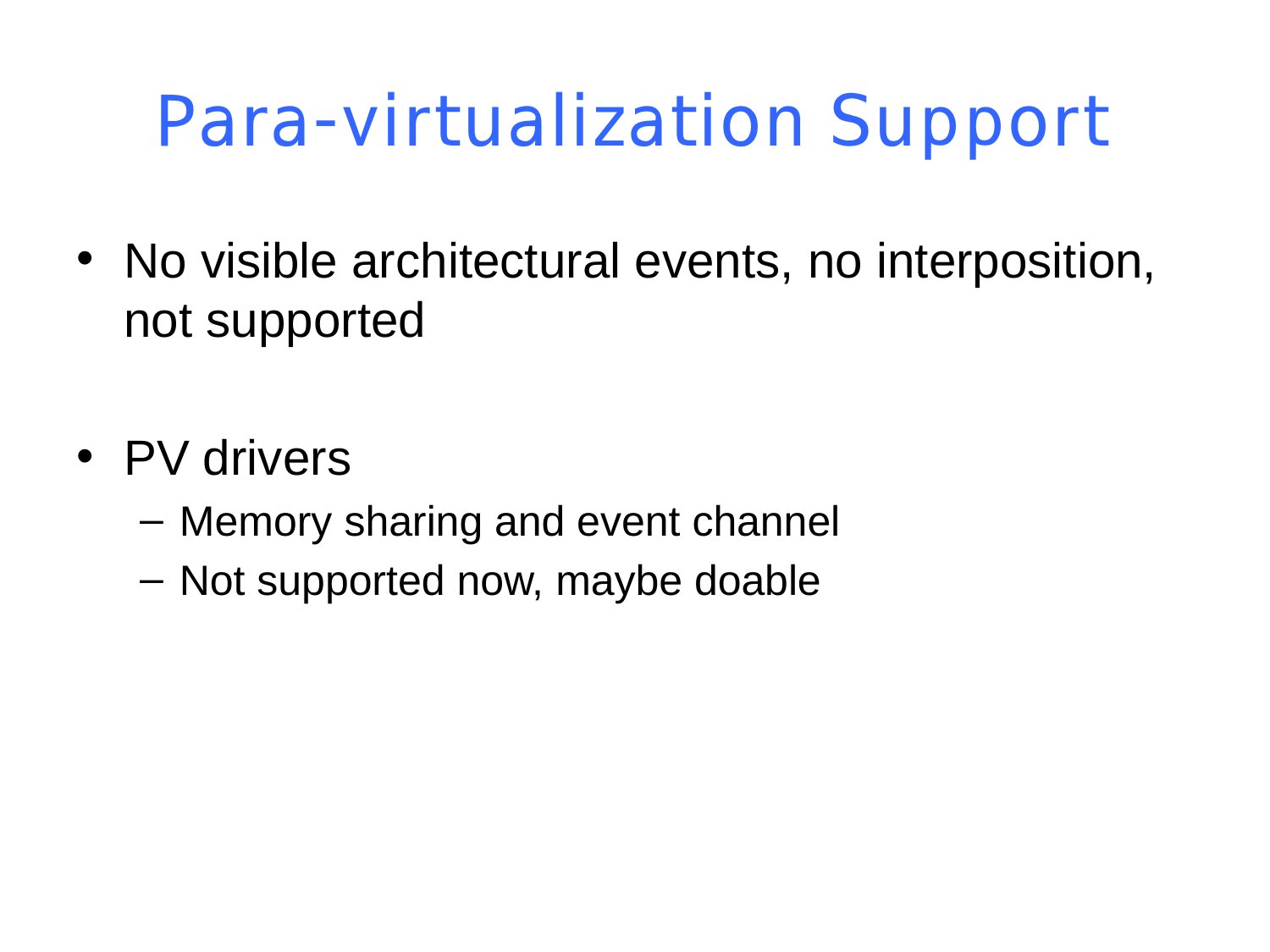

# Para-virtualization Support
No visible architectural events, no interposition, not supported

PV drivers
Memory sharing and event channel
Not supported now, maybe doable